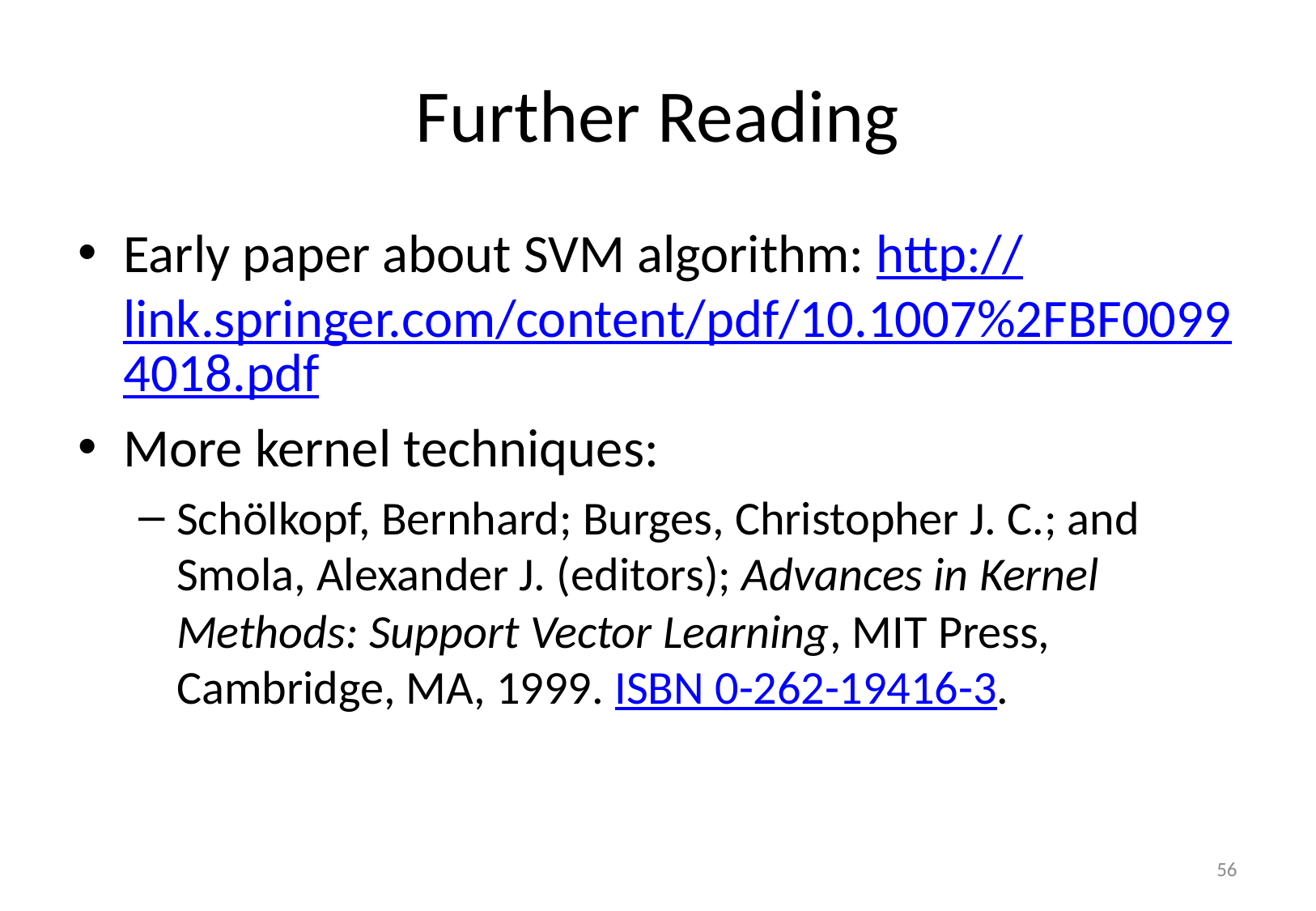

# Further Reading
Early paper about SVM algorithm: http://link.springer.com/content/pdf/10.1007%2FBF00994018.pdf
More kernel techniques:
Schölkopf, Bernhard; Burges, Christopher J. C.; and Smola, Alexander J. (editors); Advances in Kernel Methods: Support Vector Learning, MIT Press, Cambridge, MA, 1999. ISBN 0-262-19416-3.
56